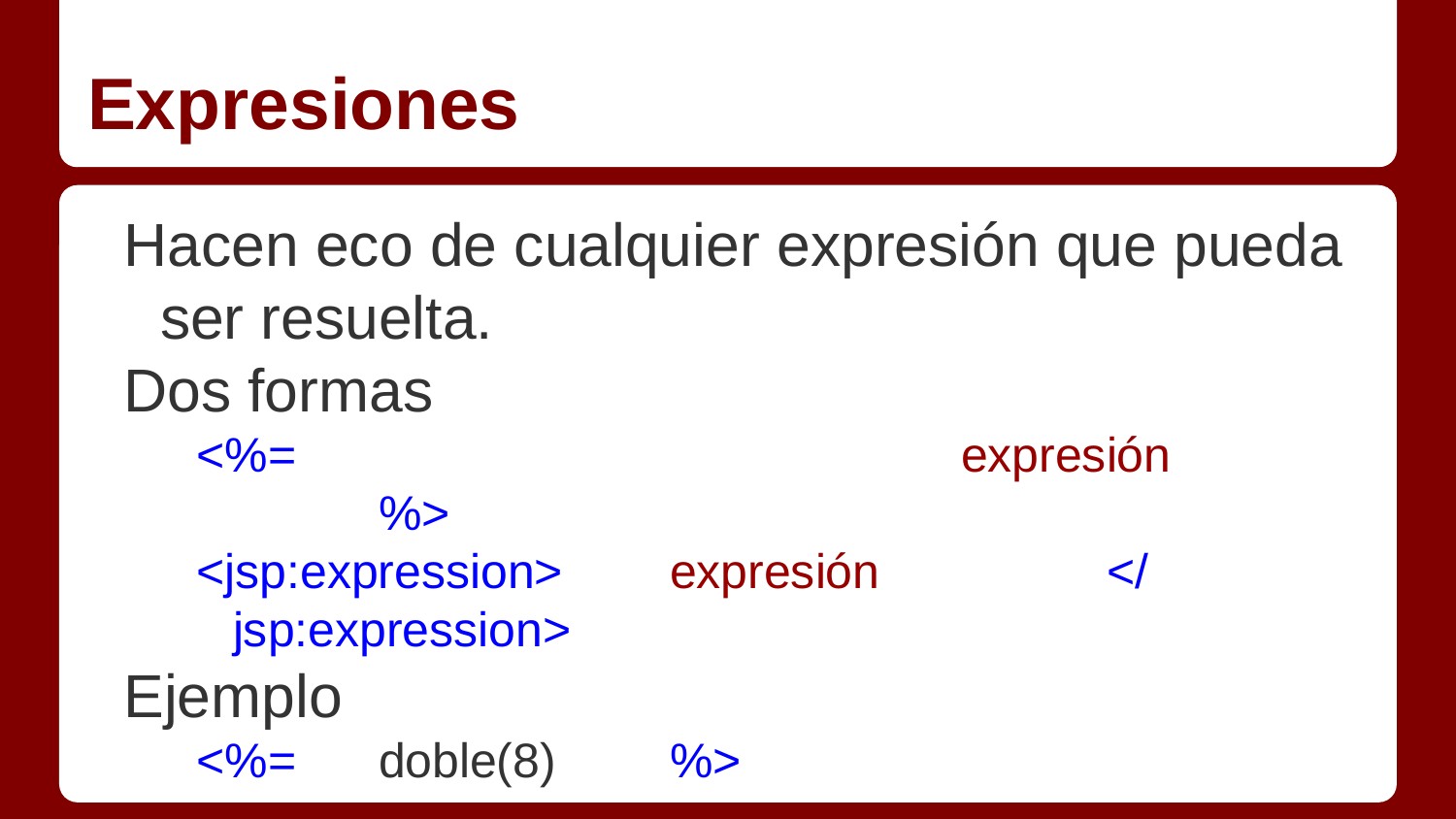

# Expresiones
Hacen eco de cualquier expresión que pueda ser resuelta.
Dos formas
<%=					expresión		%>
<jsp:expression>	expresión		</jsp:expression>
Ejemplo
<%=	doble(8)	%>